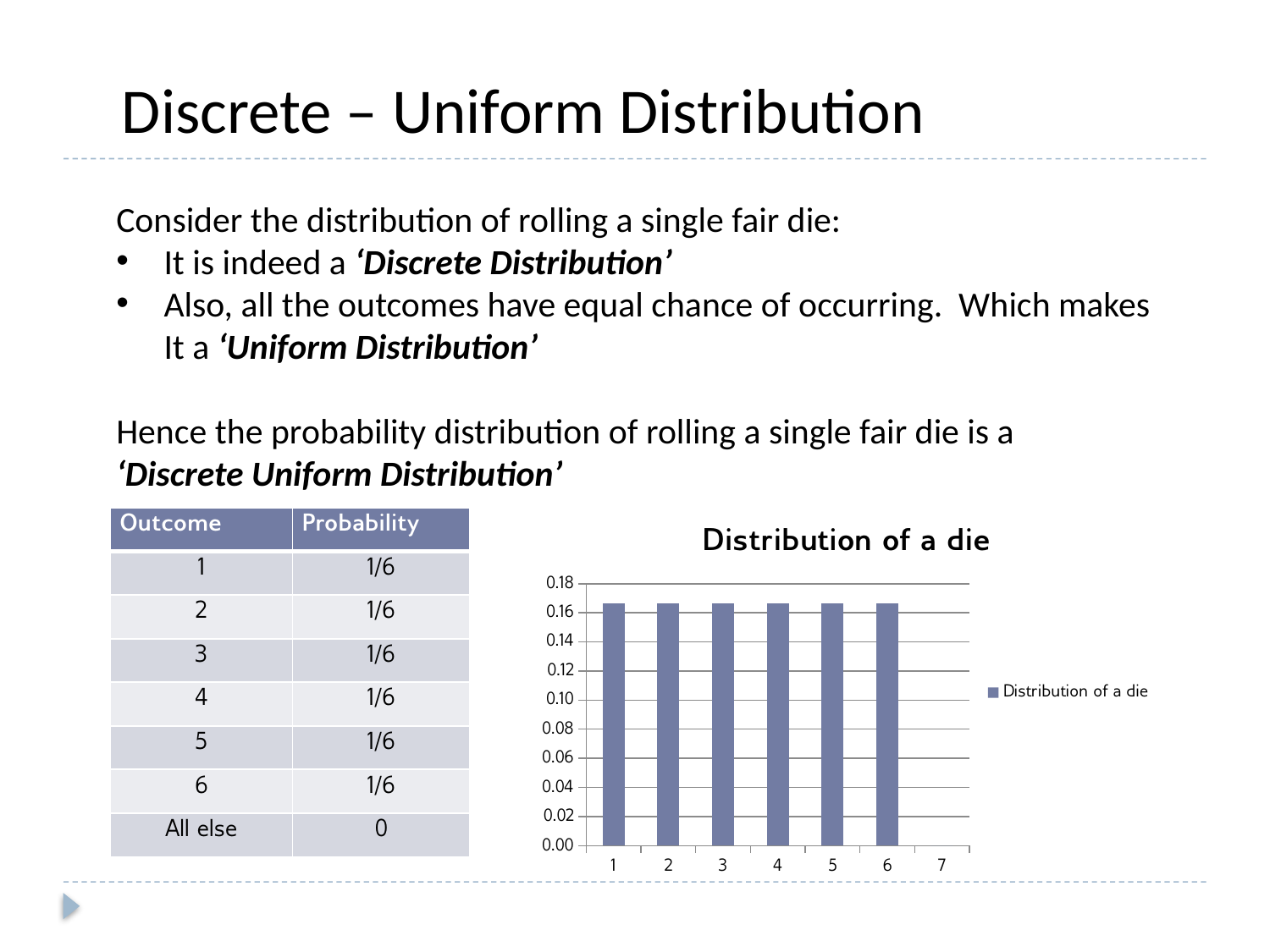

Discrete – Uniform Distribution
Consider the distribution of rolling a single fair die:
It is indeed a ‘Discrete Distribution’
Also, all the outcomes have equal chance of occurring.  Which makes It a ‘Uniform Distribution’

Hence the probability distribution of rolling a single fair die is a
‘Discrete Uniform Distribution’

### Chart:

| Category | Distribution of a die |
|---|---|
| Outcome | Probability |
| --- | --- |
| 1 | 1/6 |
| 2 | 1/6 |
| 3 | 1/6 |
| 4 | 1/6 |
| 5 | 1/6 |
| 6 | 1/6 |
| All else | 0 |